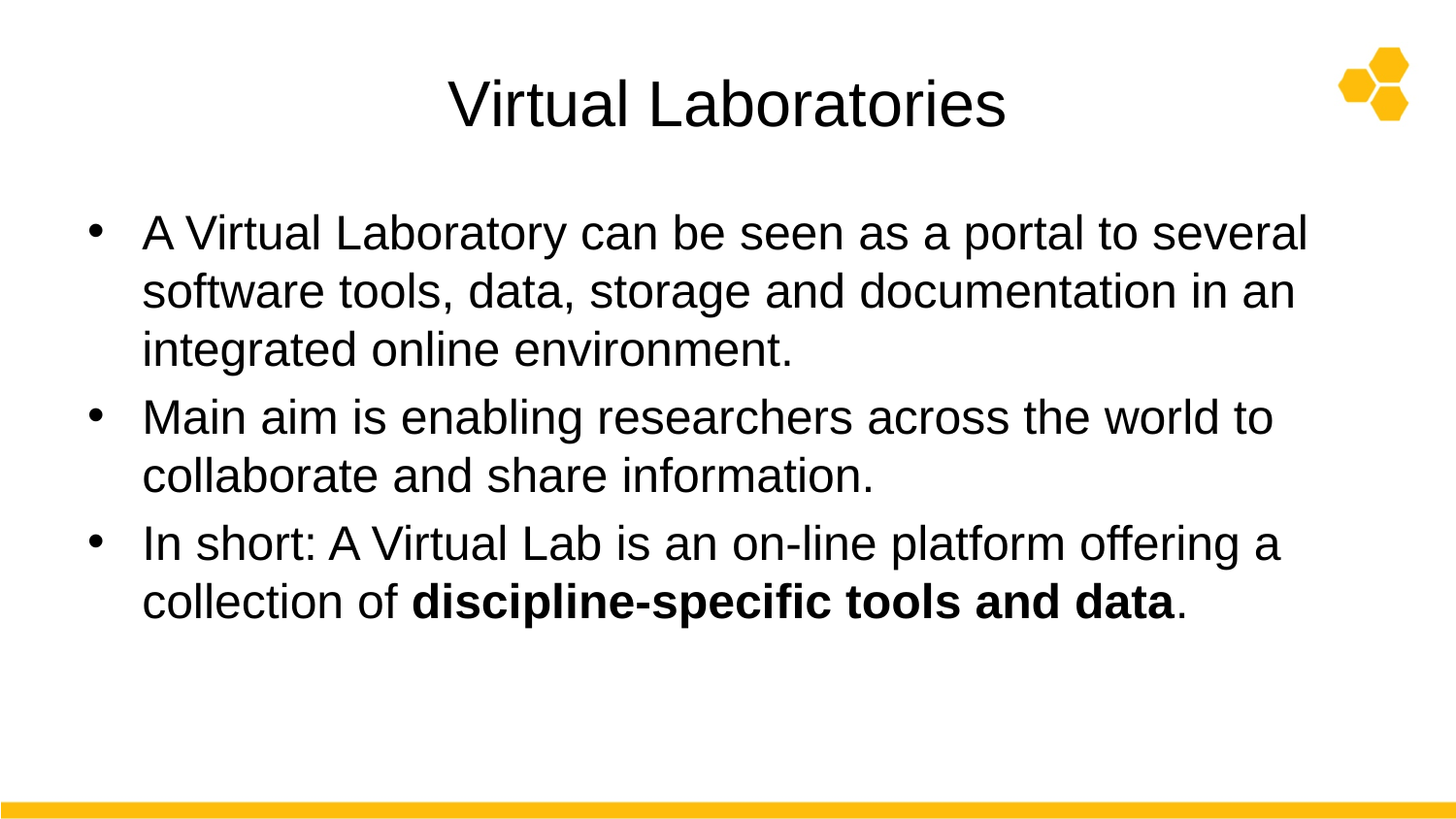

# Virtual Laboratories
A Virtual Laboratory can be seen as a portal to several software tools, data, storage and documentation in an integrated online environment.
Main aim is enabling researchers across the world to collaborate and share information.
In short: A Virtual Lab is an on-line platform offering a collection of discipline-specific tools and data.